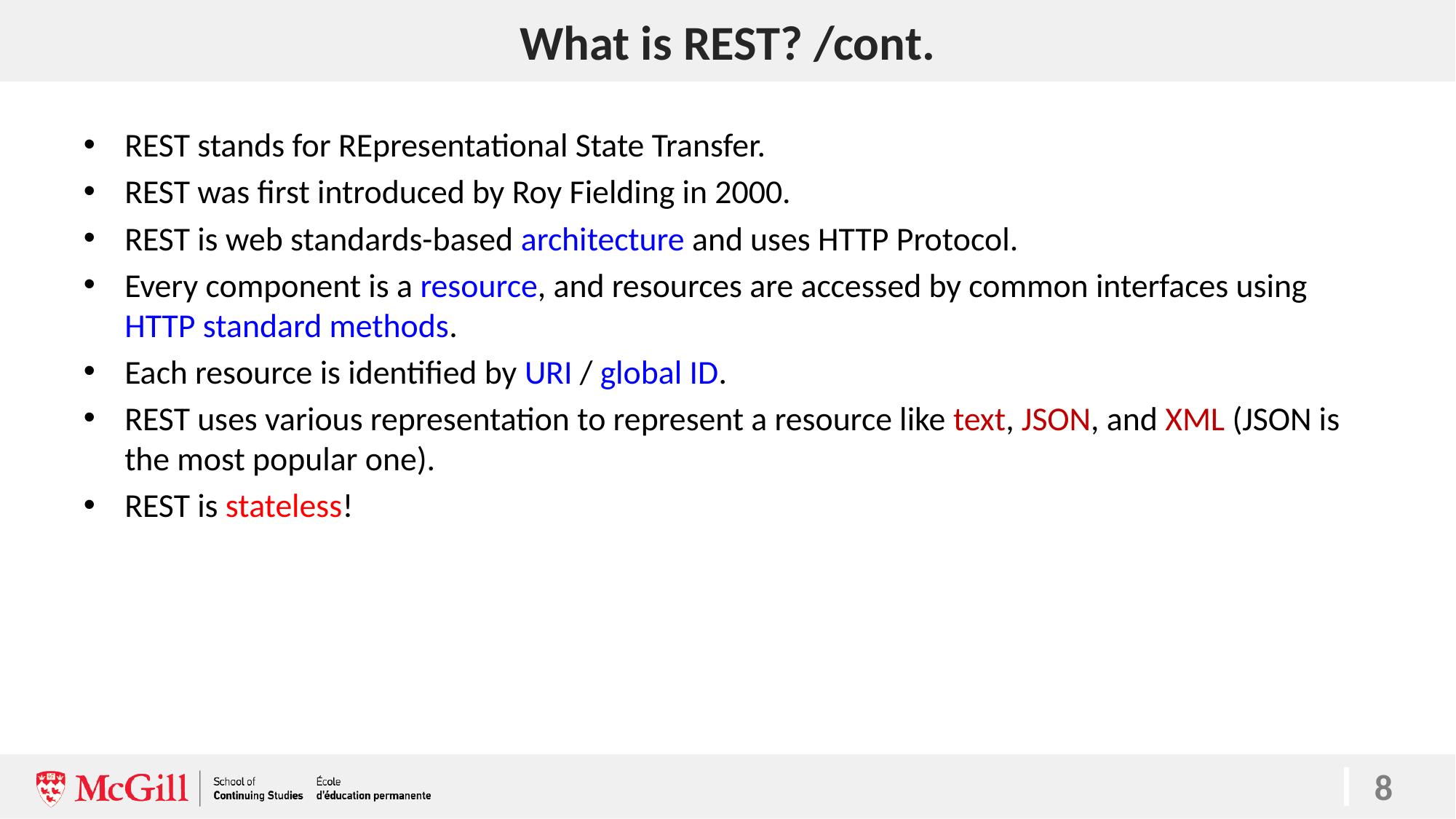

# What is REST? /cont.
8
REST stands for REpresentational State Transfer.
REST was first introduced by Roy Fielding in 2000.
REST is web standards-based architecture and uses HTTP Protocol.
Every component is a resource, and resources are accessed by common interfaces using HTTP standard methods.
Each resource is identified by URI / global ID.
REST uses various representation to represent a resource like text, JSON, and XML (JSON is the most popular one).
REST is stateless!